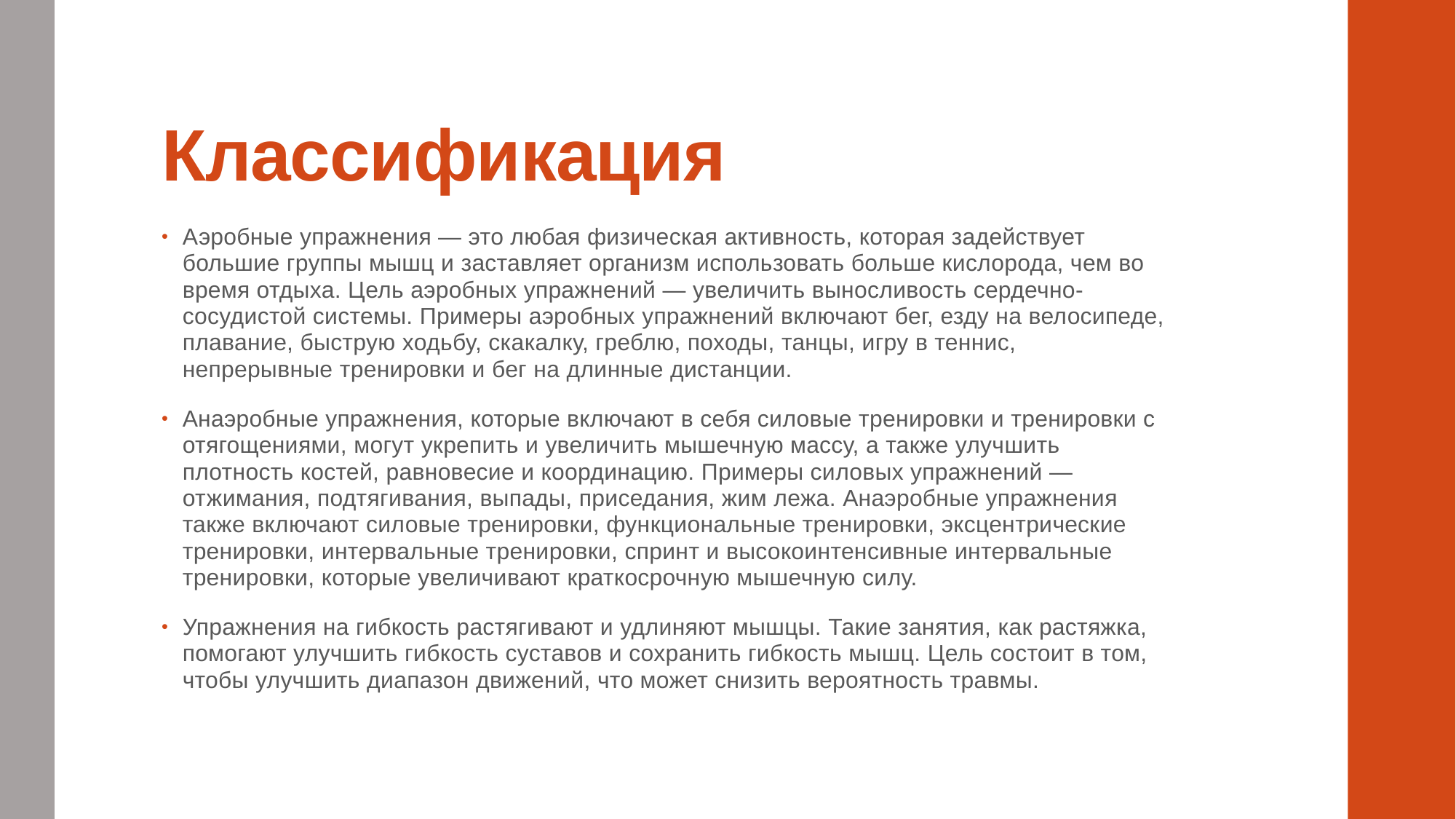

# Классификация
Аэробные упражнения — это любая физическая активность, которая задействует большие группы мышц и заставляет организм использовать больше кислорода, чем во время отдыха. Цель аэробных упражнений — увеличить выносливость сердечно-сосудистой системы. Примеры аэробных упражнений включают бег, езду на велосипеде, плавание, быструю ходьбу, скакалку, греблю, походы, танцы, игру в теннис, непрерывные тренировки и бег на длинные дистанции.
Анаэробные упражнения, которые включают в себя силовые тренировки и тренировки с отягощениями, могут укрепить и увеличить мышечную массу, а также улучшить плотность костей, равновесие и координацию. Примеры силовых упражнений — отжимания, подтягивания, выпады, приседания, жим лежа. Анаэробные упражнения также включают силовые тренировки, функциональные тренировки, эксцентрические тренировки, интервальные тренировки, спринт и высокоинтенсивные интервальные тренировки, которые увеличивают краткосрочную мышечную силу.
Упражнения на гибкость растягивают и удлиняют мышцы. Такие занятия, как растяжка, помогают улучшить гибкость суставов и сохранить гибкость мышц. Цель состоит в том, чтобы улучшить диапазон движений, что может снизить вероятность травмы.